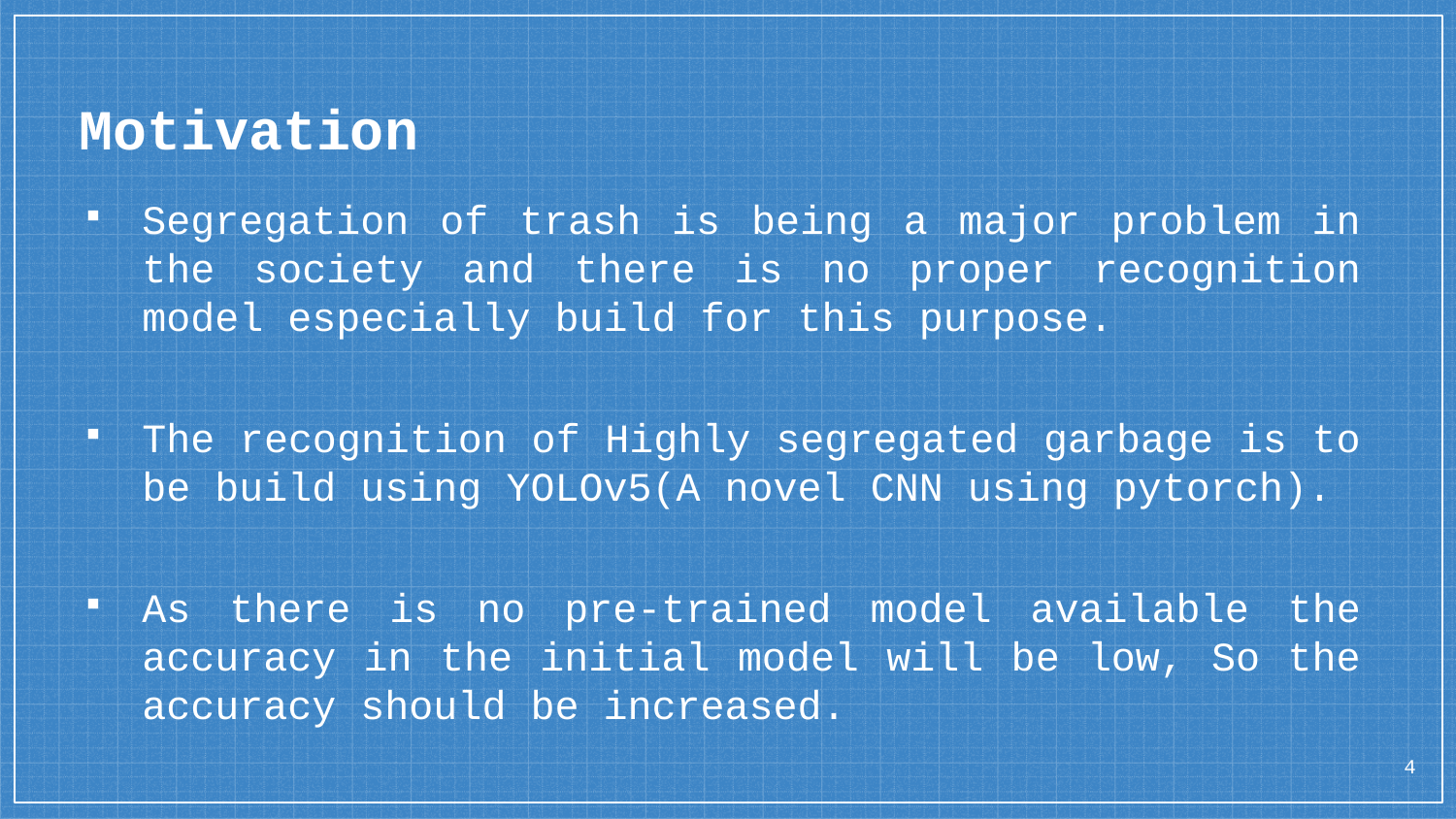

# Motivation
Segregation of trash is being a major problem in the society and there is no proper recognition model especially build for this purpose.

The recognition of Highly segregated garbage is to be build using YOLOv5(A novel CNN using pytorch).

As there is no pre-trained model available the accuracy in the initial model will be low, So the accuracy should be increased.

4